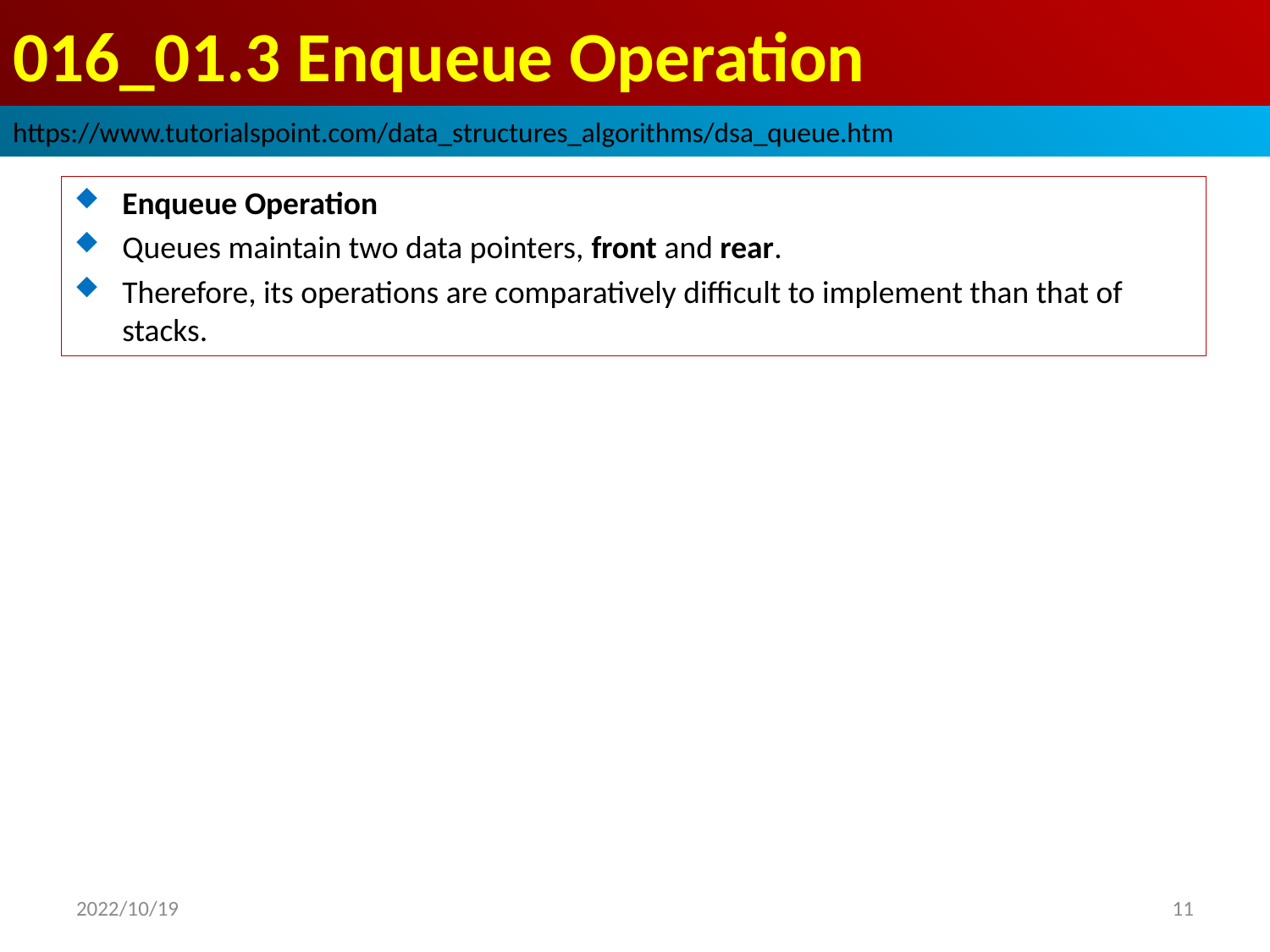

# 016_01.3 Enqueue Operation
https://www.tutorialspoint.com/data_structures_algorithms/dsa_queue.htm
Enqueue Operation
Queues maintain two data pointers, front and rear.
Therefore, its operations are comparatively difficult to implement than that of stacks.
2022/10/19
11